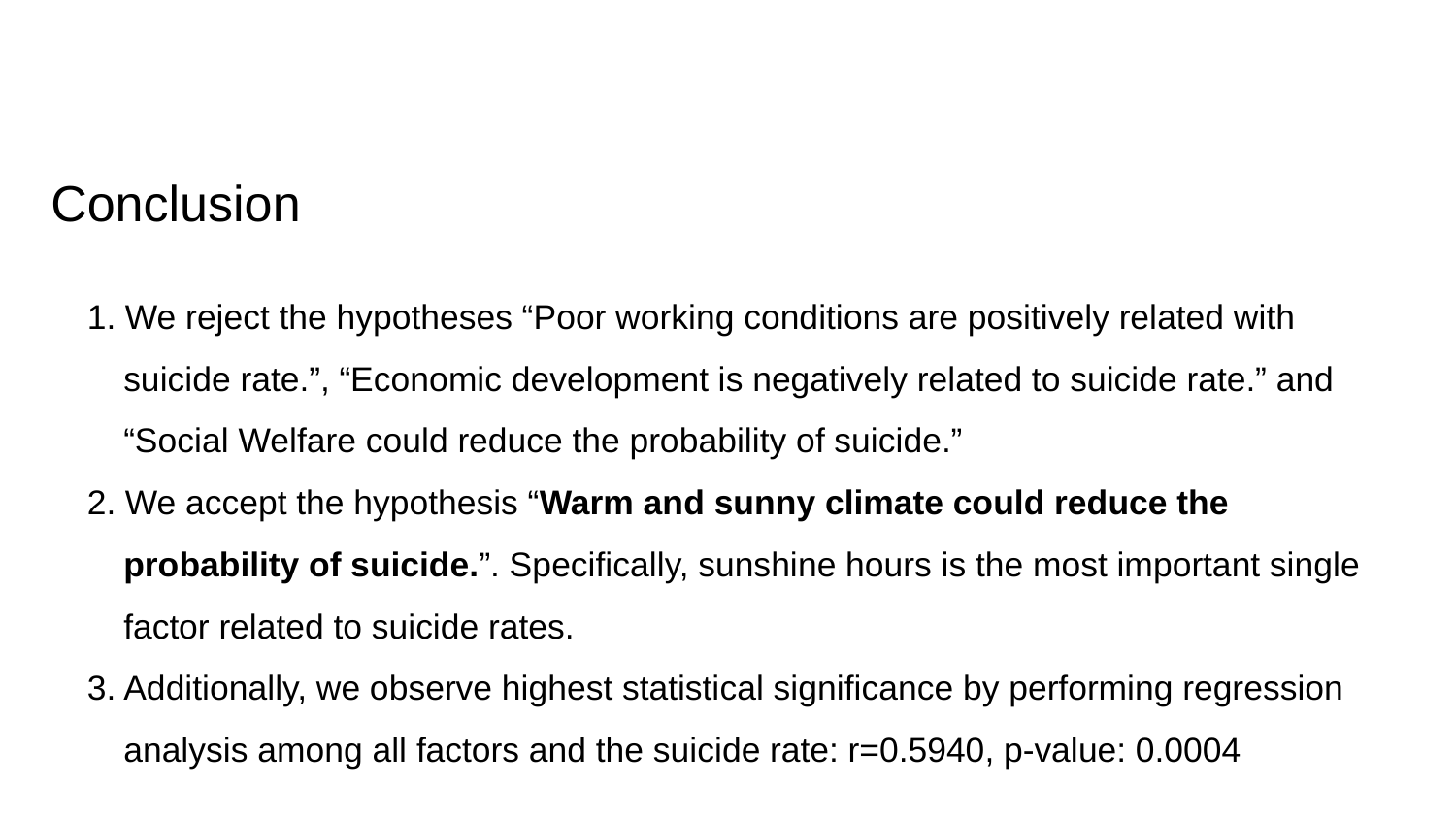

# Conclusion
1. We reject the hypotheses “Poor working conditions are positively related with suicide rate.”, “Economic development is negatively related to suicide rate.” and “Social Welfare could reduce the probability of suicide.”
2. We accept the hypothesis “Warm and sunny climate could reduce the probability of suicide.”. Specifically, sunshine hours is the most important single factor related to suicide rates.
3. Additionally, we observe highest statistical significance by performing regression analysis among all factors and the suicide rate: r=0.5940, p-value: 0.0004